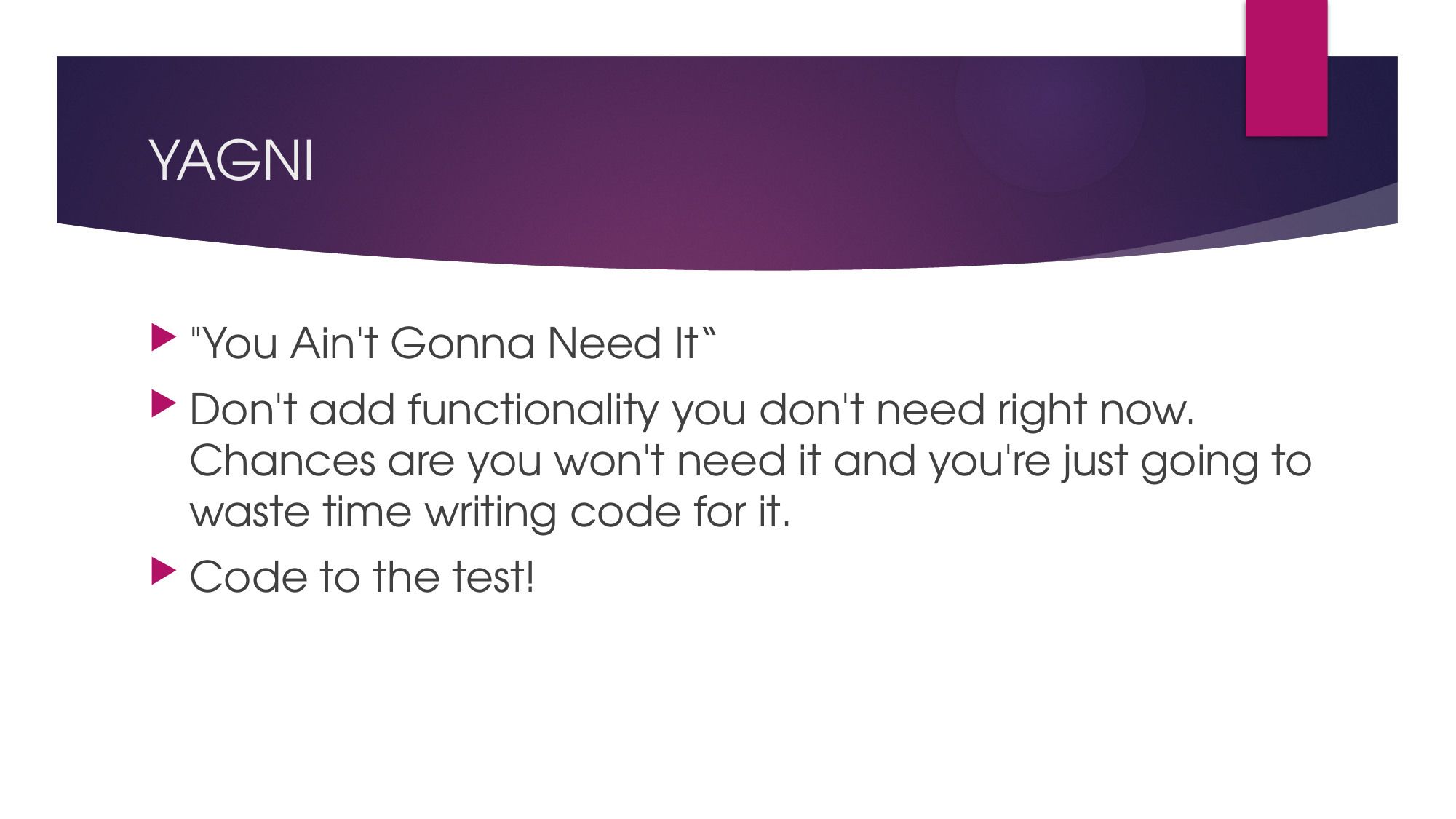

# YAGNI
"You Ain't Gonna Need It“
Don't add functionality you don't need right now.  Chances are you won't need it and you're just going to waste time writing code for it.
Code to the test!